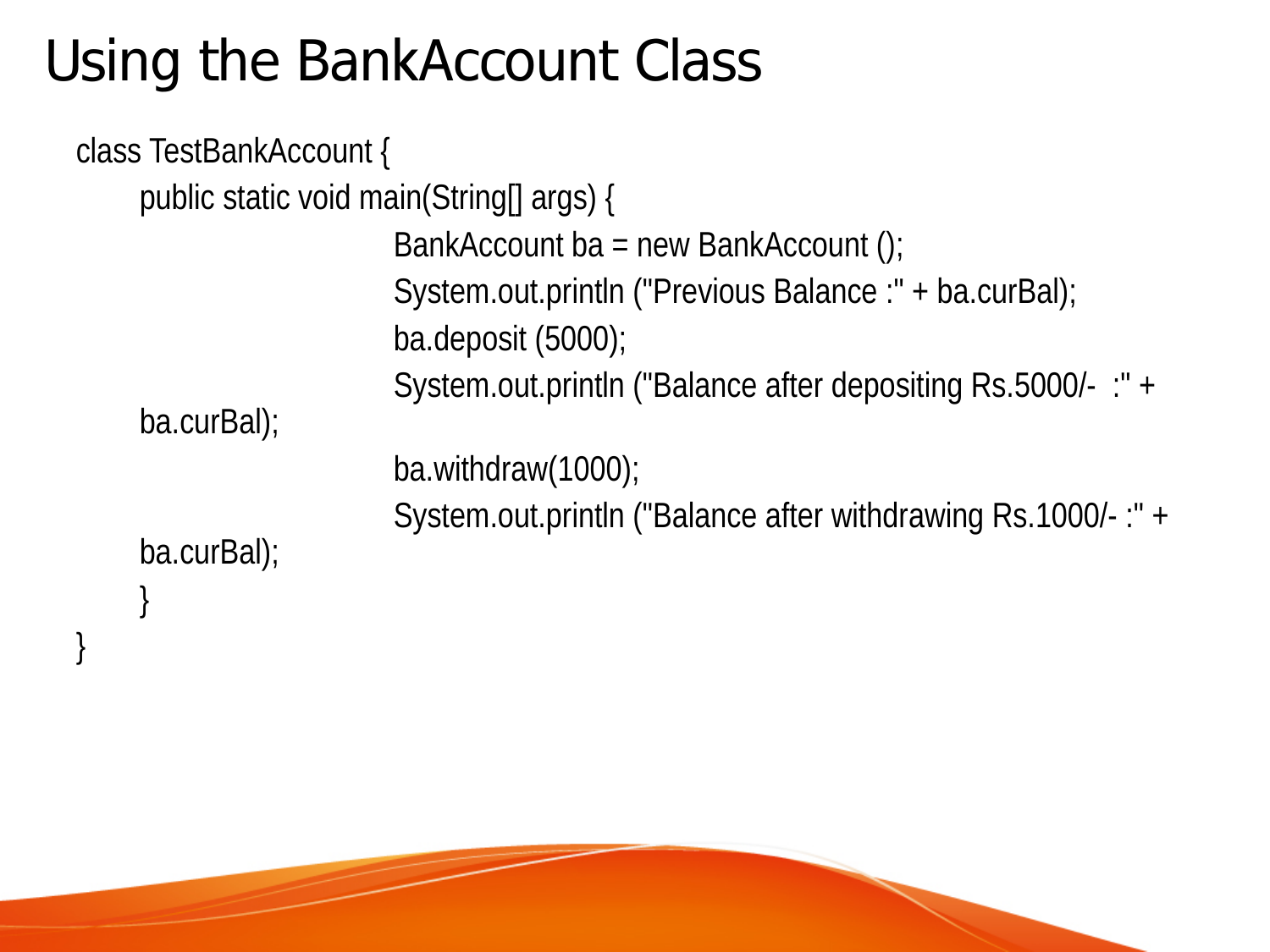

Using the BankAccount Class
class TestBankAccount {
	public static void main(String[] args) {
			BankAccount ba = new BankAccount ();
			System.out.println ("Previous Balance :" + ba.curBal);
			ba.deposit (5000);
			System.out.println ("Balance after depositing Rs.5000/-  :" + ba.curBal);
			ba.withdraw(1000);
			System.out.println ("Balance after withdrawing Rs.1000/- :" + ba.curBal);
	}
}